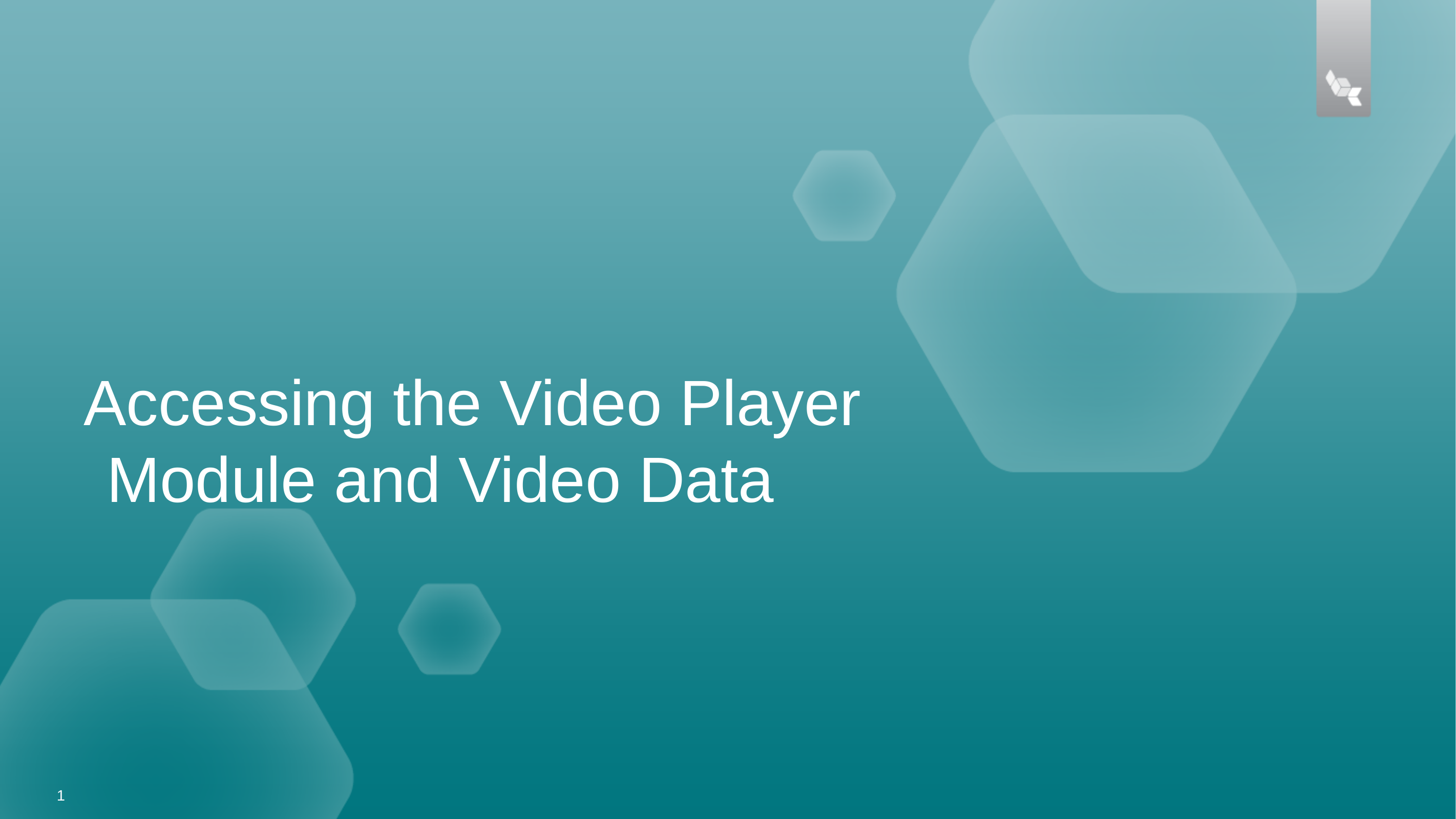

Accessing the Video Player Module and Video Data
1